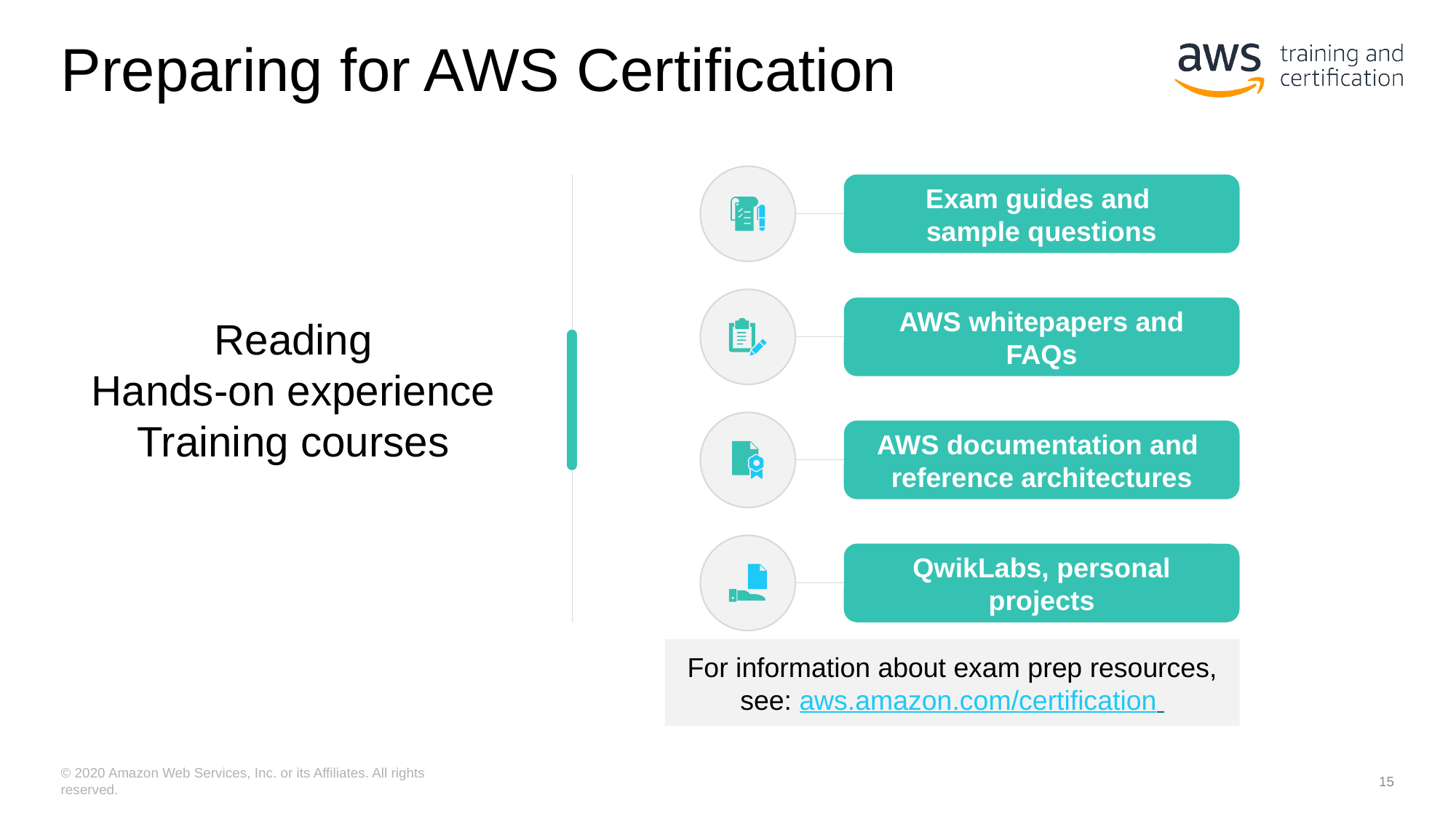

# Preparing for AWS Certification

Exam guides and
sample questions

AWS whitepapers and
FAQs
Reading
Hands-on experience
Training courses

AWS documentation and
reference architectures

QwikLabs, personal projects

For information about exam prep resources, see: aws.amazon.com/certification
© 2020 Amazon Web Services, Inc. or its Affiliates. All rights reserved.
15